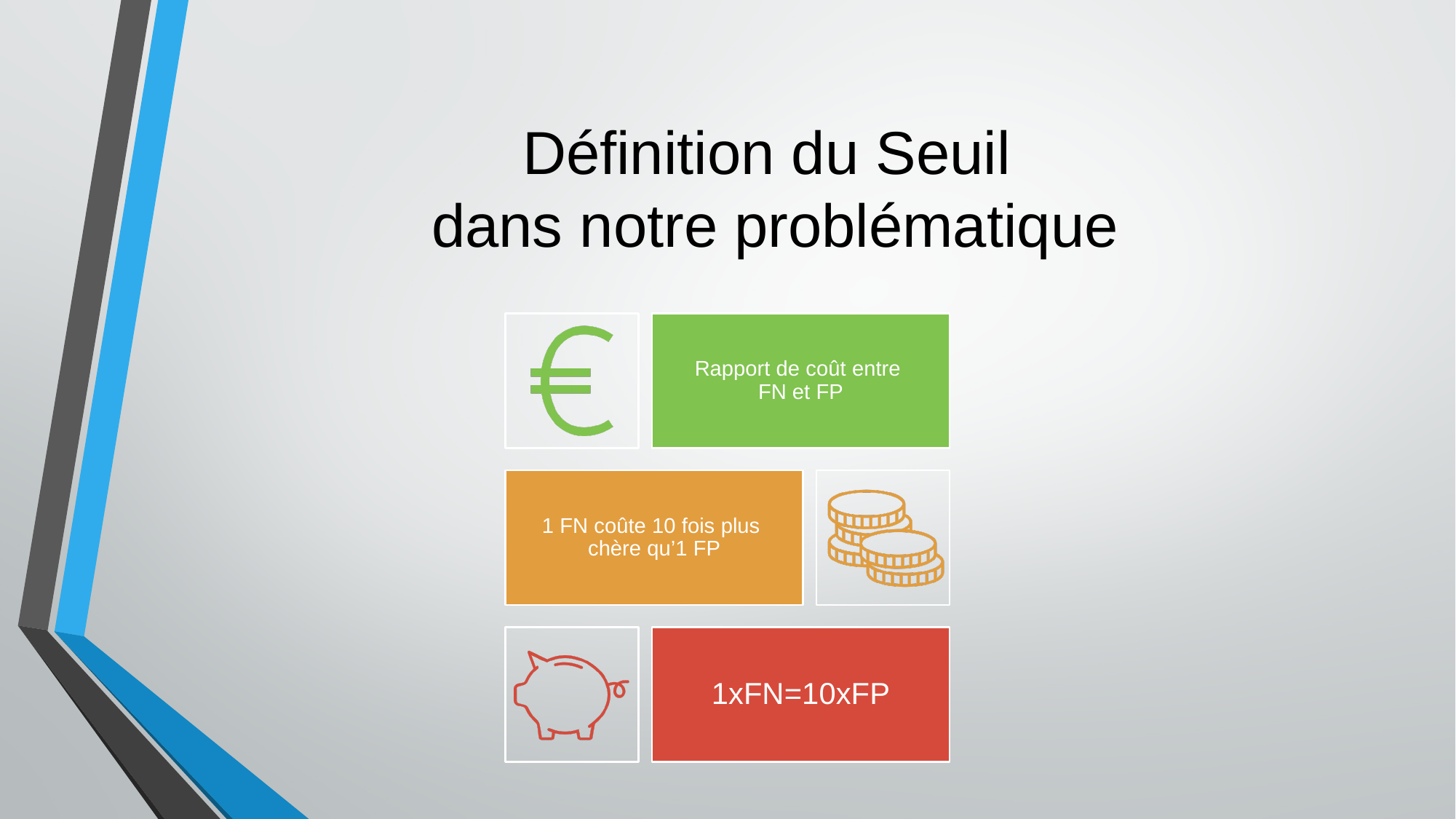

# Définition du Seuil dans notre problématique
Rapport de coût entre
FN et FP
1 FN coûte 10 fois plus
chère qu’1 FP
1xFN=10xFP